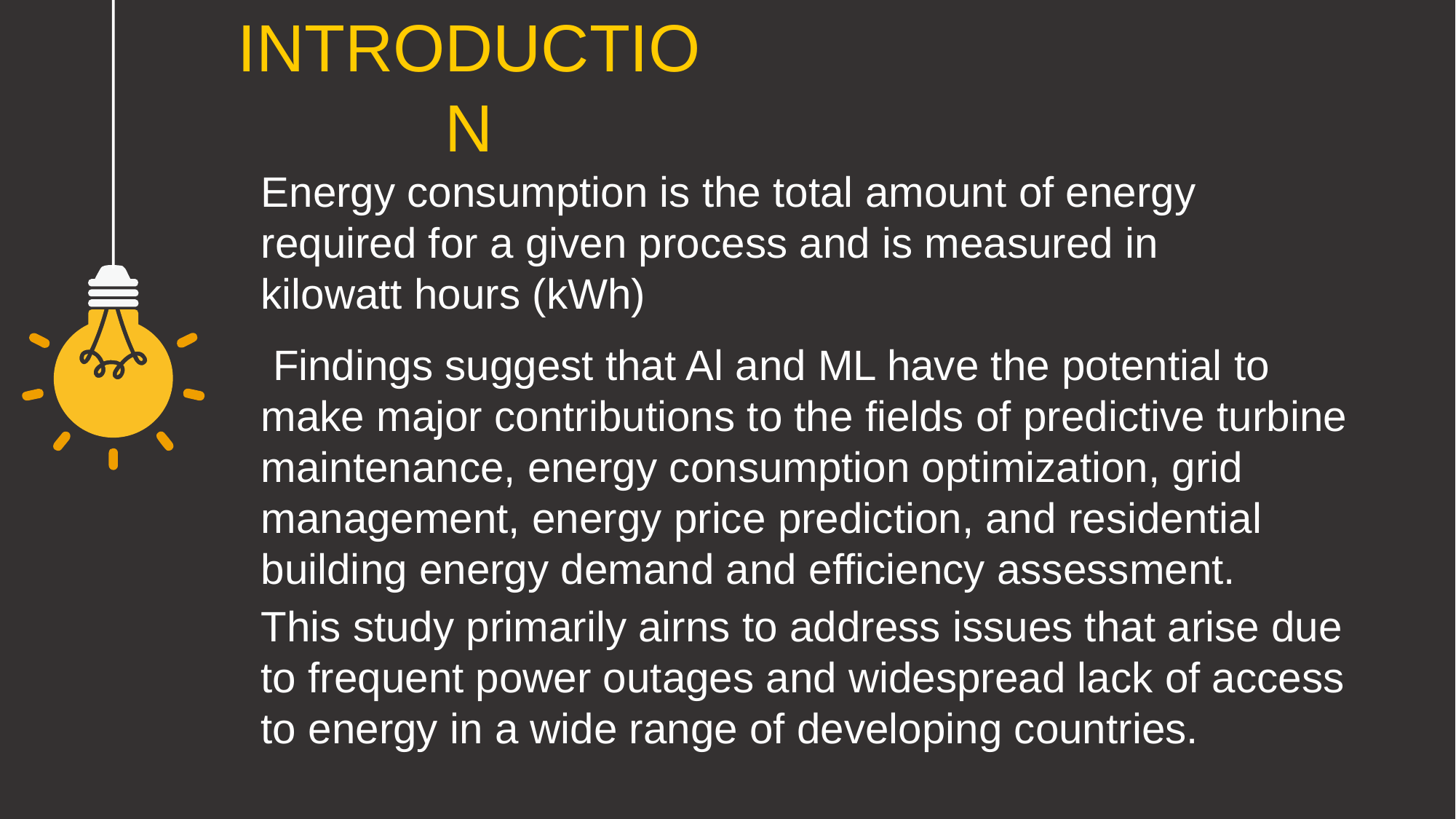

INTRODUCTION

Energy consumption is the total amount of energy required for a given process and is measured in kilowatt hours (kWh)
 Findings suggest that Al and ML have the potential to make major contributions to the fields of predictive turbine maintenance, energy consumption optimization, grid management, energy price prediction, and residential building energy demand and efficiency assessment.
This study primarily airns to address issues that arise due to frequent power outages and widespread lack of access to energy in a wide range of developing countries.